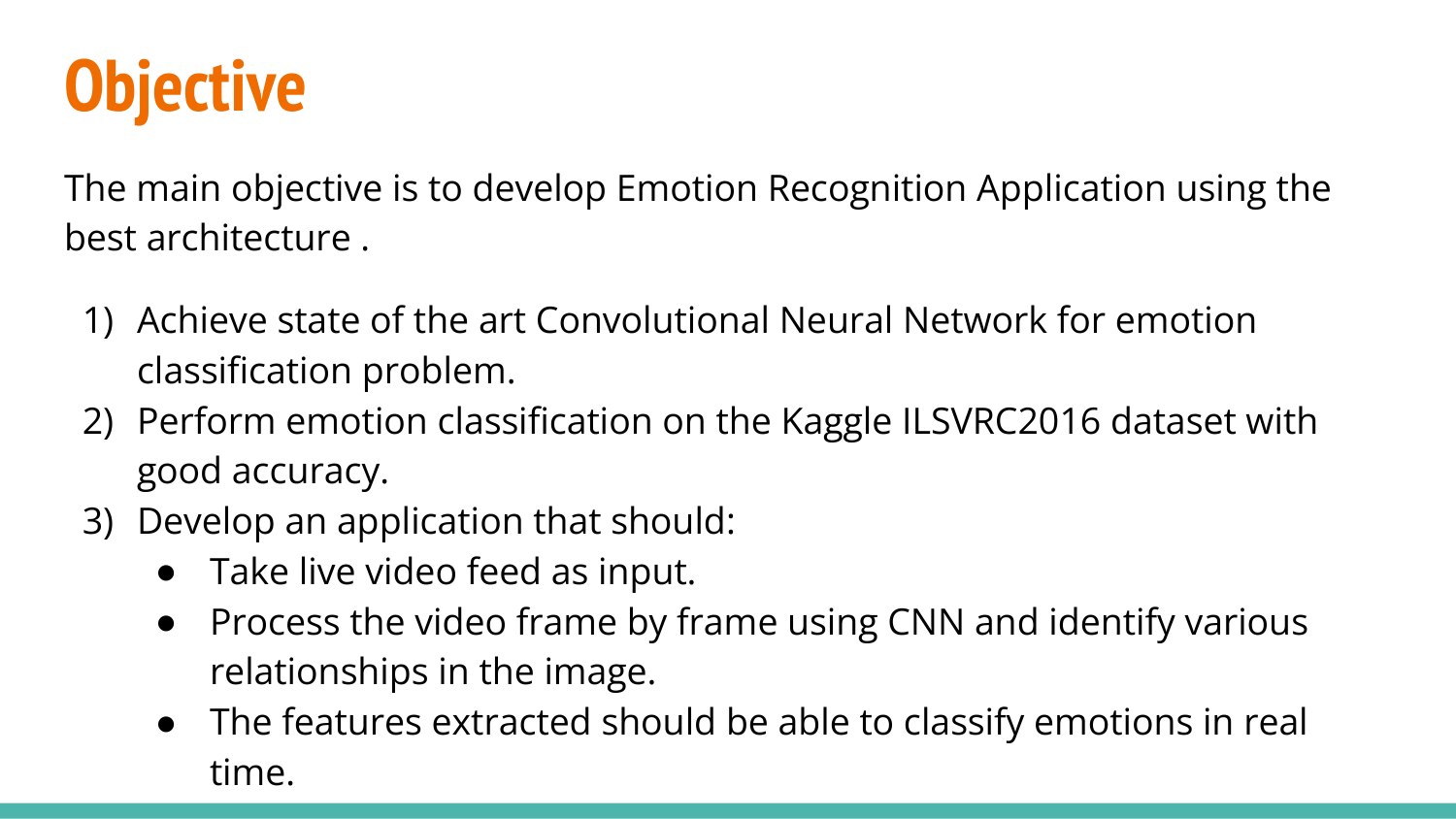

# Objective
The main objective is to develop Emotion Recognition Application using the best architecture .
Achieve state of the art Convolutional Neural Network for emotion classification problem.
Perform emotion classification on the Kaggle ILSVRC2016 dataset with good accuracy.
Develop an application that should:
Take live video feed as input.
Process the video frame by frame using CNN and identify various relationships in the image.
The features extracted should be able to classify emotions in real time.